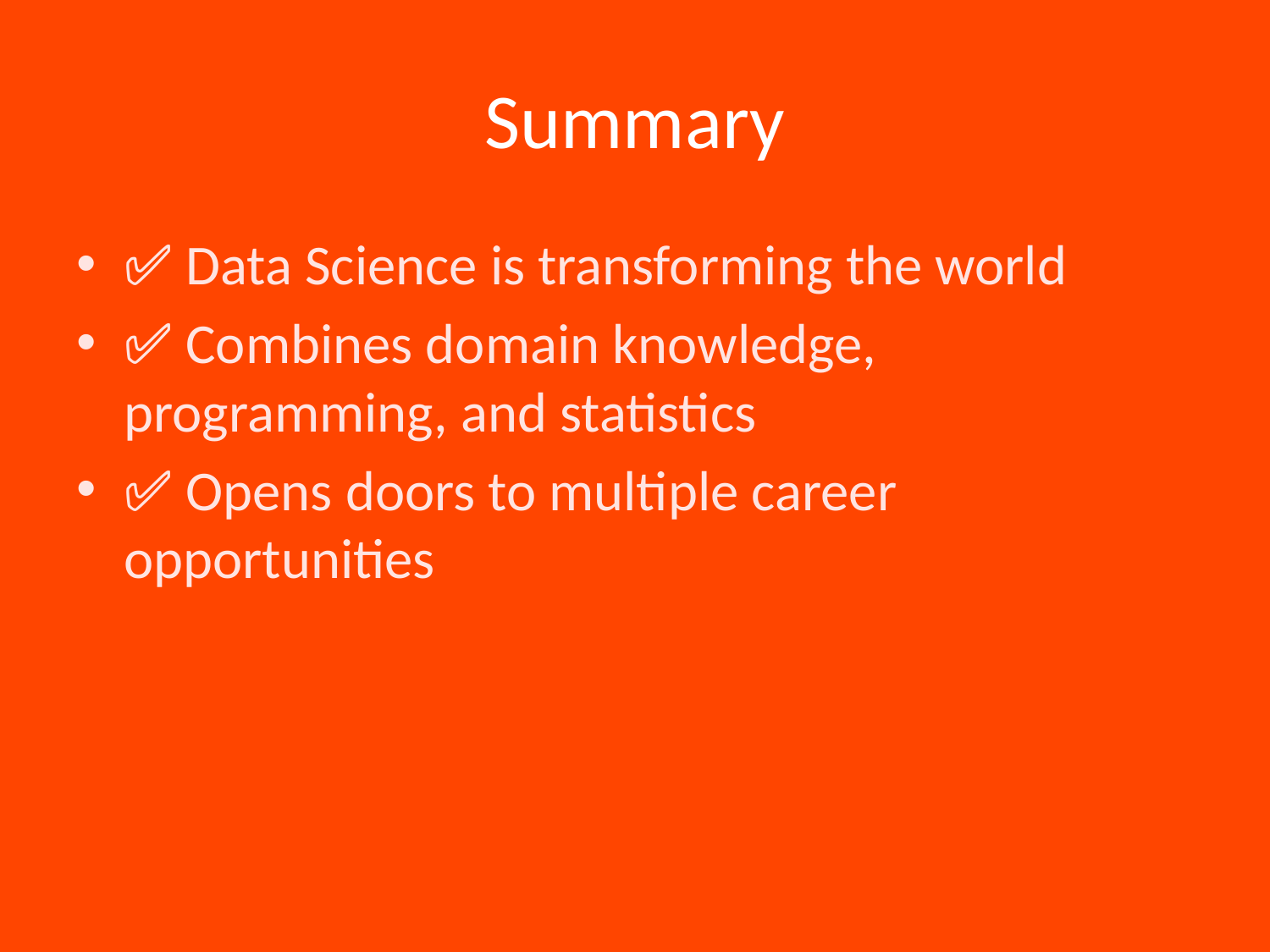

# Summary
✅ Data Science is transforming the world
✅ Combines domain knowledge, programming, and statistics
✅ Opens doors to multiple career opportunities